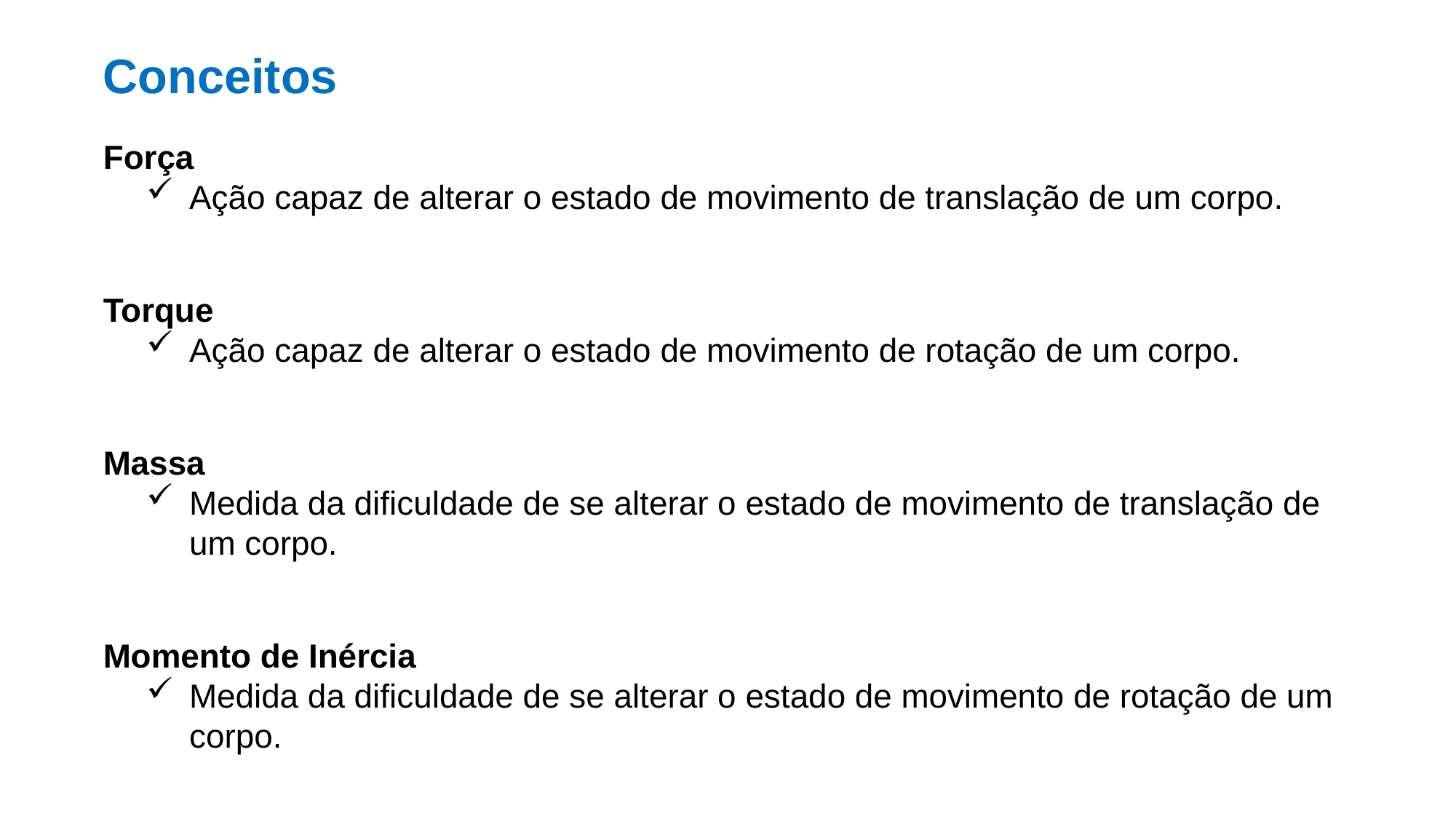

Conceitos

Força
Ação capaz de alterar o estado de movimento de translação de um corpo.

Torque
Ação capaz de alterar o estado de movimento de rotação de um corpo.

Massa
Medida da dificuldade de se alterar o estado de movimento de translação de um corpo.

Momento de Inércia
Medida da dificuldade de se alterar o estado de movimento de rotação de um corpo.